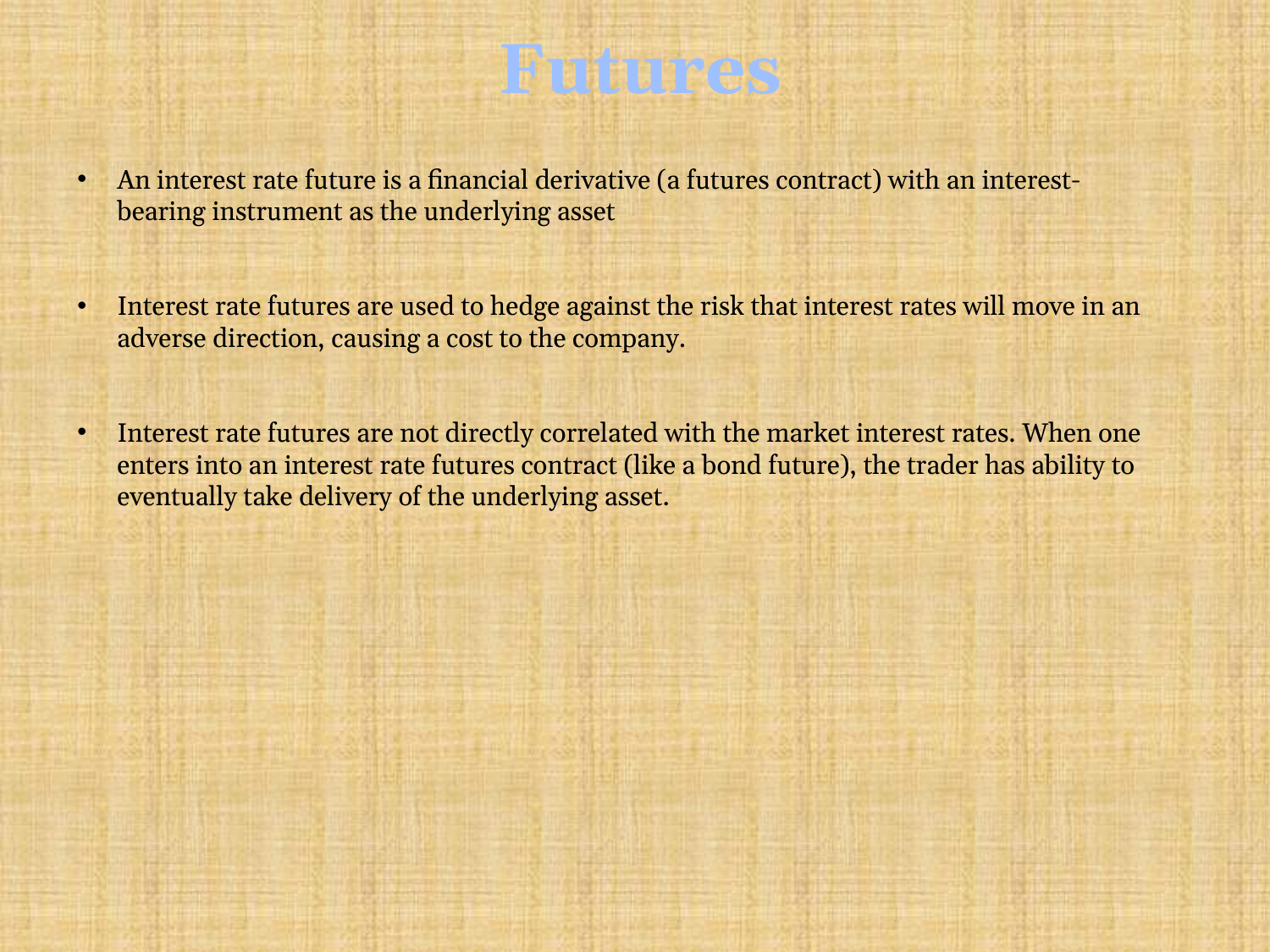

Futures
An interest rate future is a financial derivative (a futures contract) with an interest-bearing instrument as the underlying asset

Interest rate futures are used to hedge against the risk that interest rates will move in an adverse direction, causing a cost to the company.

Interest rate futures are not directly correlated with the market interest rates. When one enters into an interest rate futures contract (like a bond future), the trader has ability to eventually take delivery of the underlying asset.